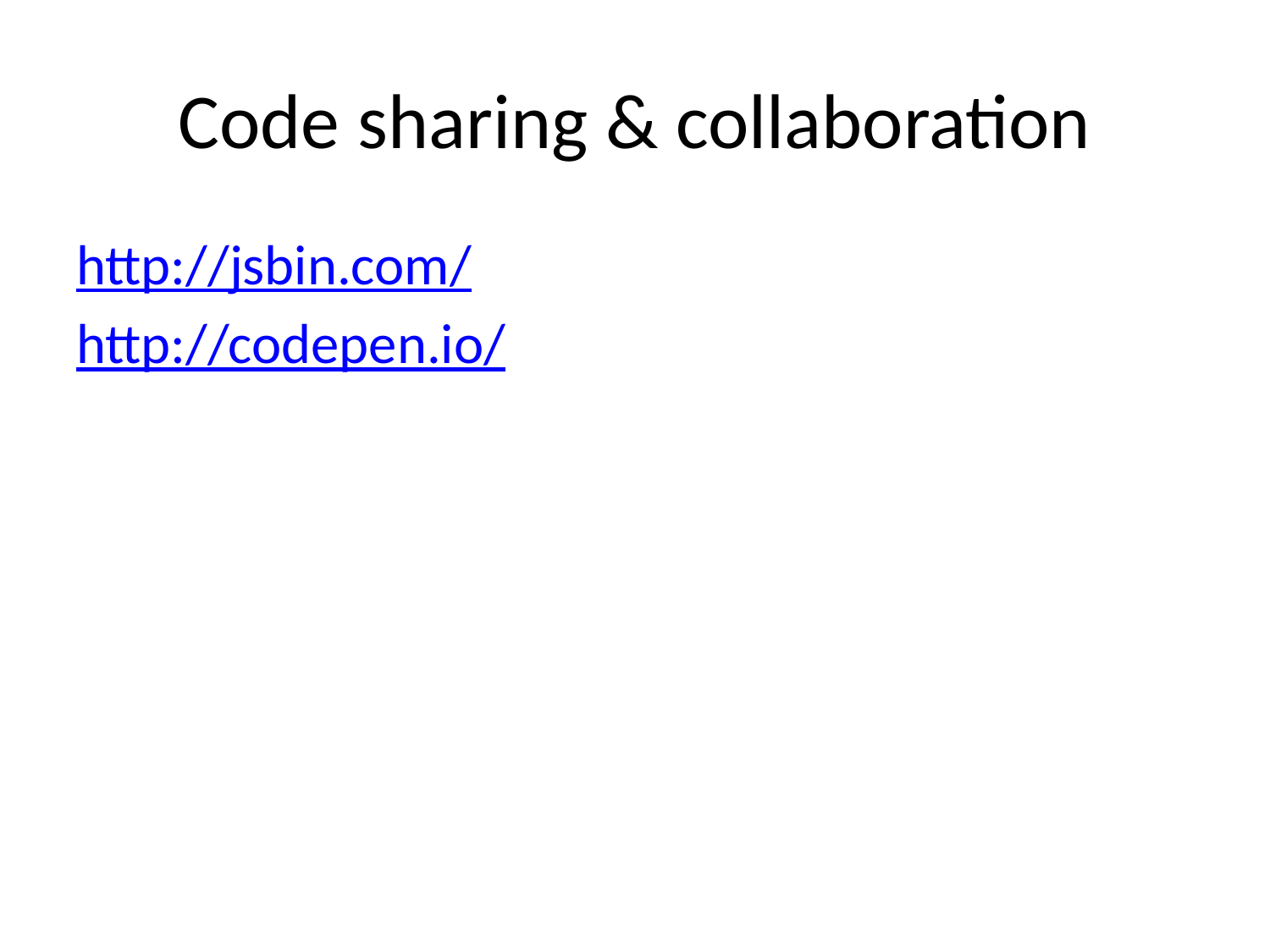

# Code sharing & collaboration
http://jsbin.com/
http://codepen.io/